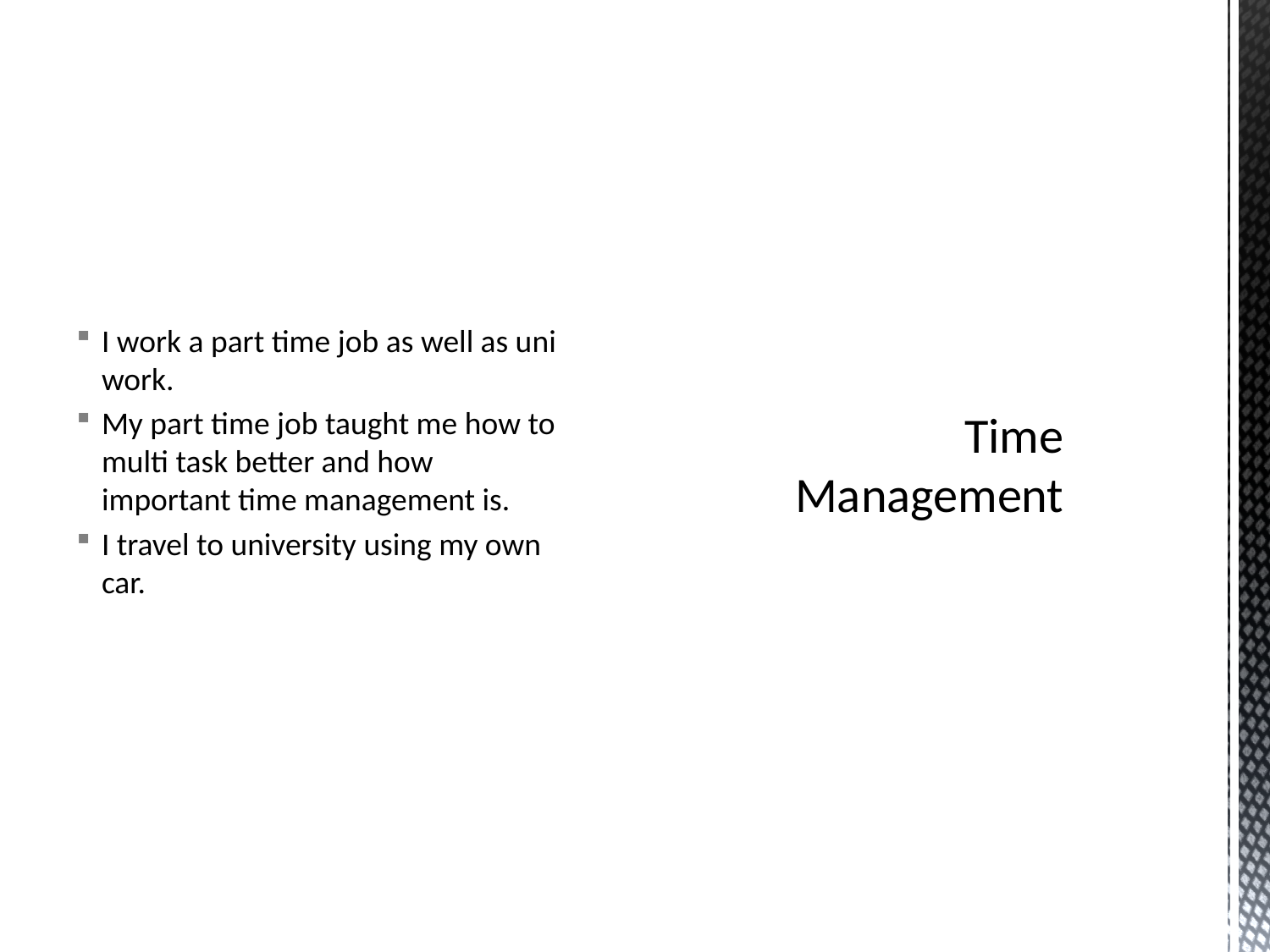

I work a part time job as well as uni work.
My part time job taught me how to multi task better and how important time management is.
I travel to university using my own car.
# Time Management